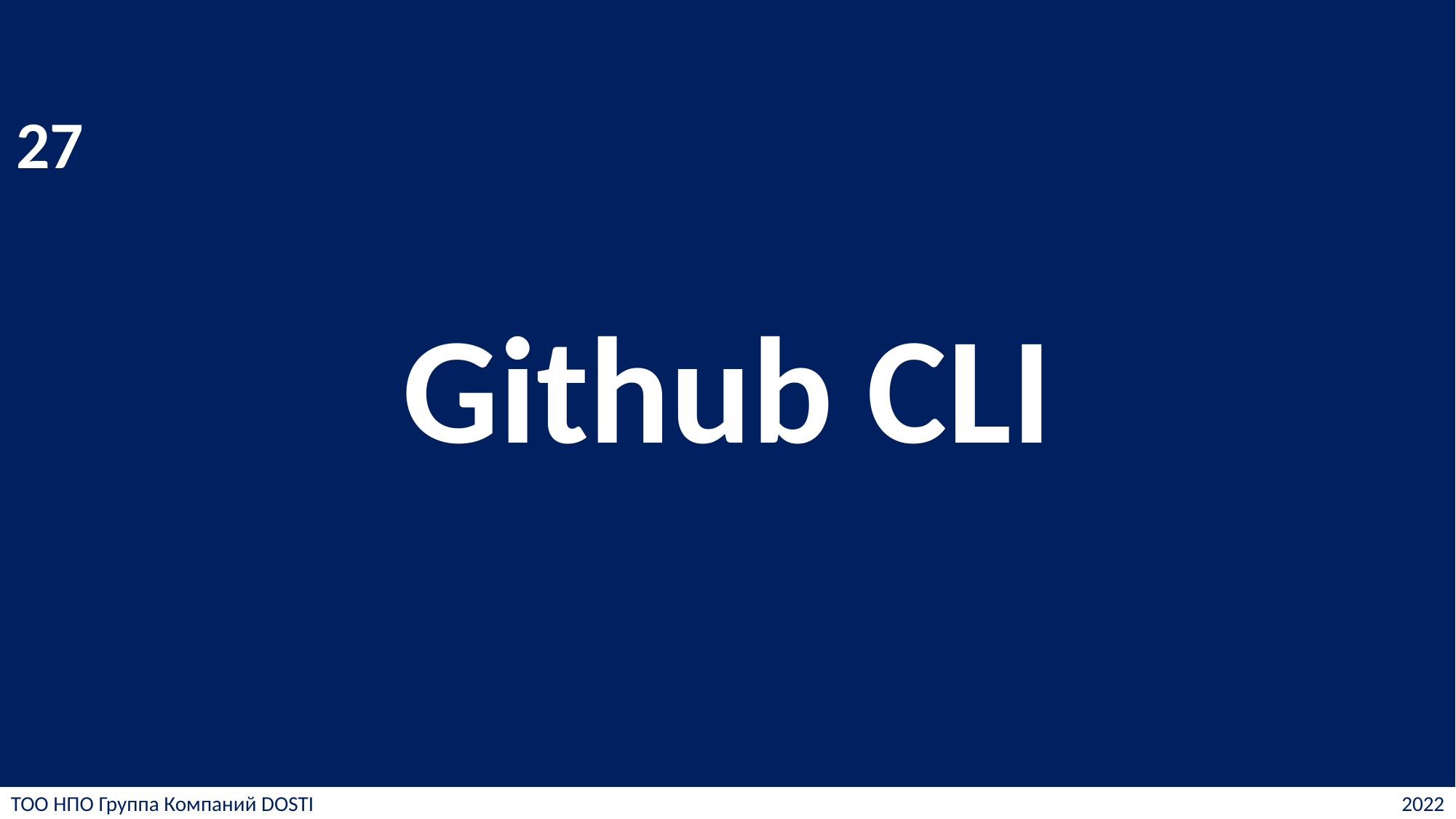

# Github CLI
27
ТОО НПО Группа Компаний DOSTI
2022